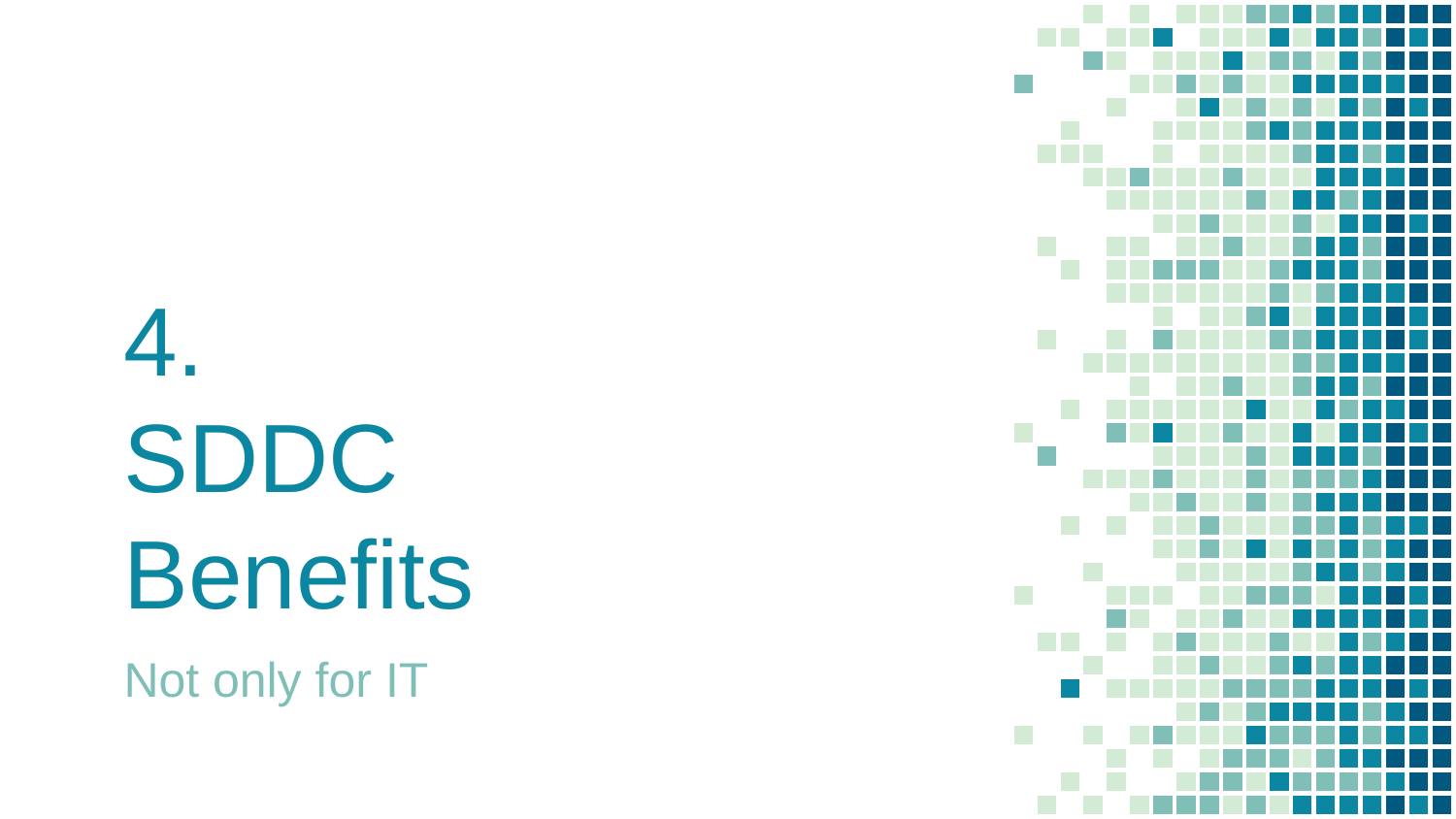

# 4.
SDDC
Benefits
Not only for IT